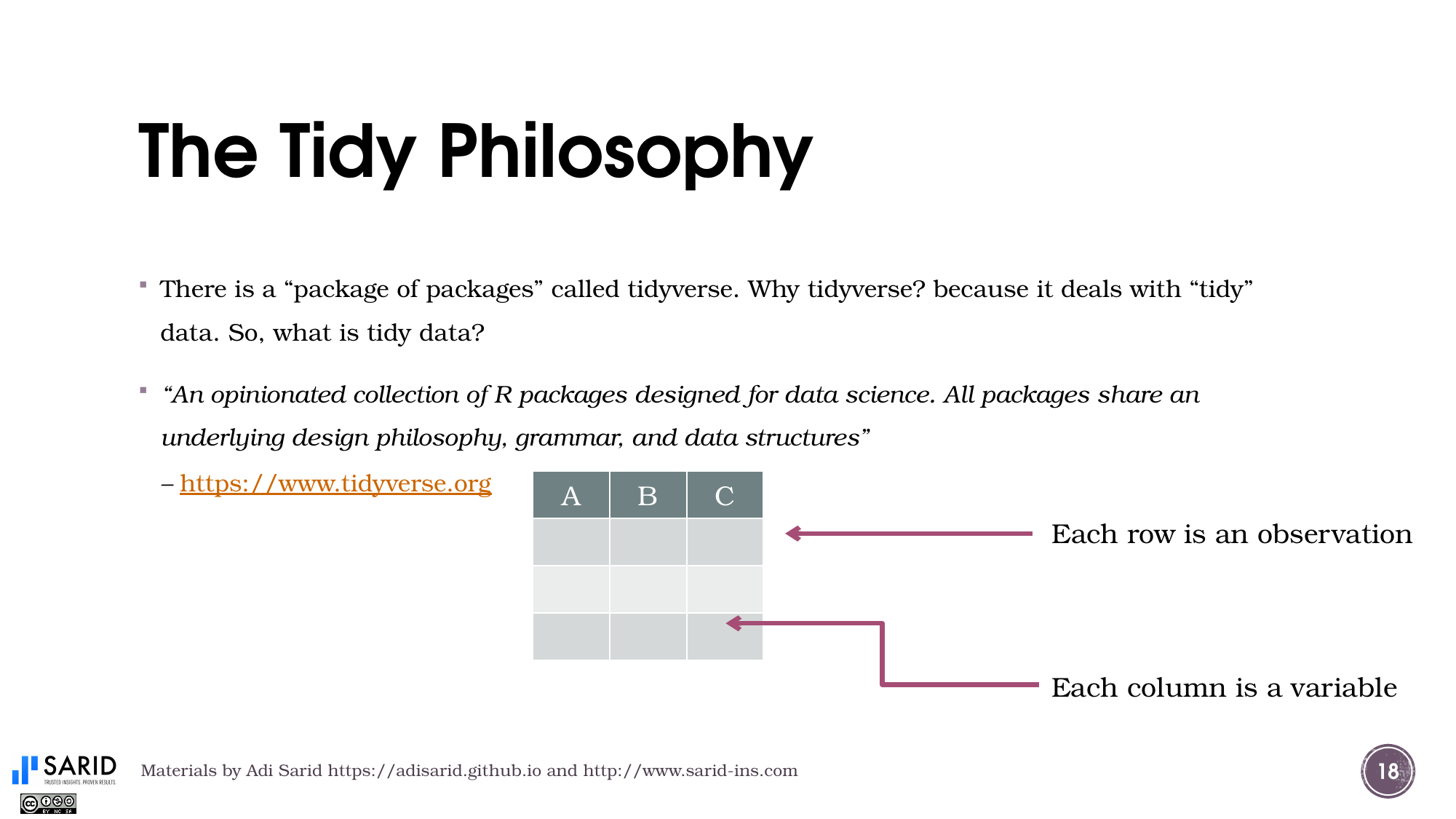

# The Tidy Philosophy
There is a “package of packages” called tidyverse. Why tidyverse? because it deals with “tidy” data. So, what is tidy data?
“An opinionated collection of R packages designed for data science. All packages share an underlying design philosophy, grammar, and data structures”
– https://www.tidyverse.org
| A | B | C |
| --- | --- | --- |
|  |  |  |
|  |  |  |
|  |  |  |
Each row is an observation
Each column is a variable
Materials by Adi Sarid https://adisarid.github.io and http://www.sarid-ins.com
18